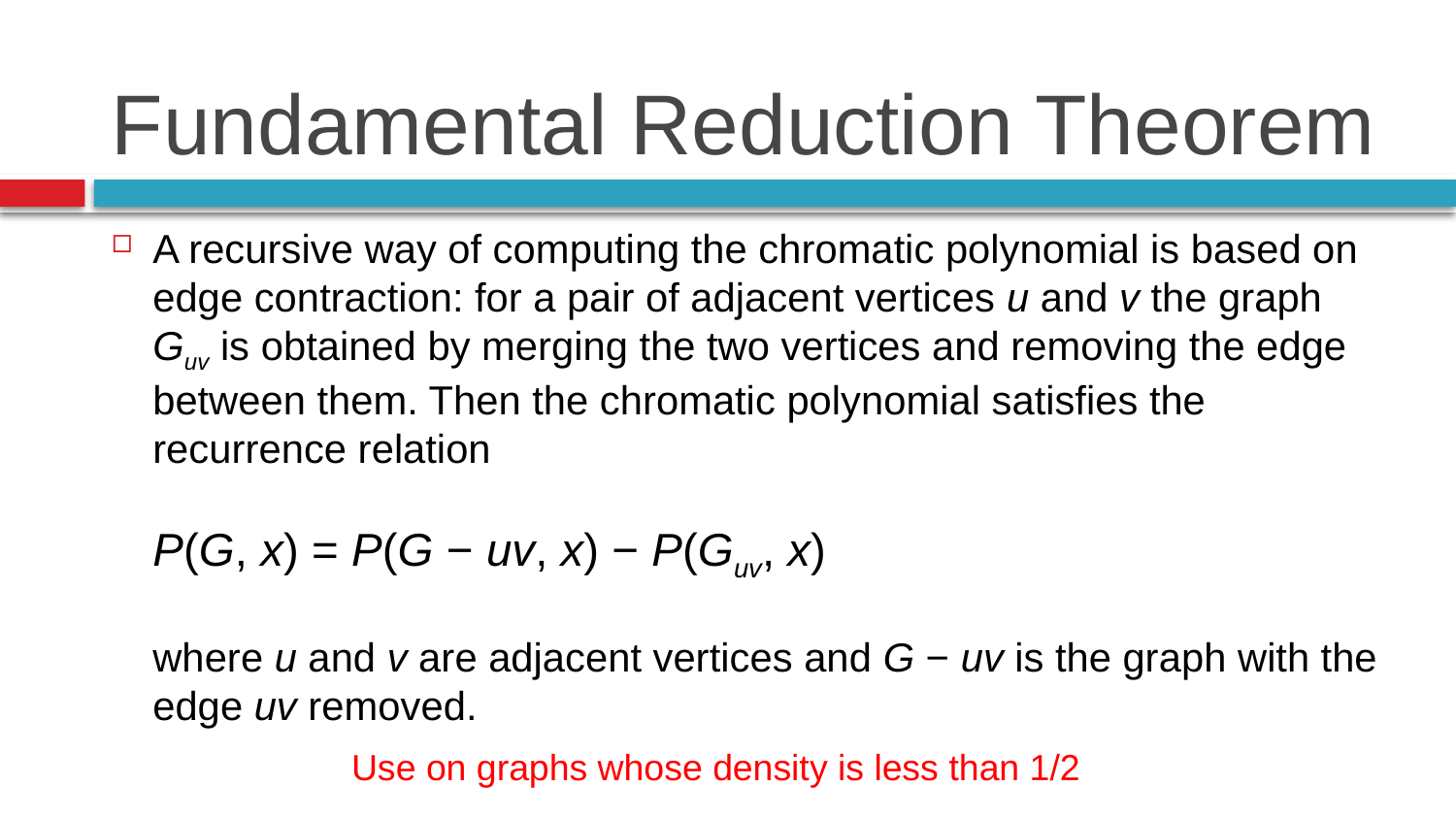

# Fundamental Reduction Theorem
A recursive way of computing the chromatic polynomial is based on edge contraction: for a pair of adjacent vertices u and v the graph Guv is obtained by merging the two vertices and removing the edge between them. Then the chromatic polynomial satisfies the recurrence relation
P(G, x) = P(G − uv, x) − P(Guv, x)
where u and v are adjacent vertices and G − uv is the graph with the edge uv removed.

Use on graphs whose density is less than 1/2